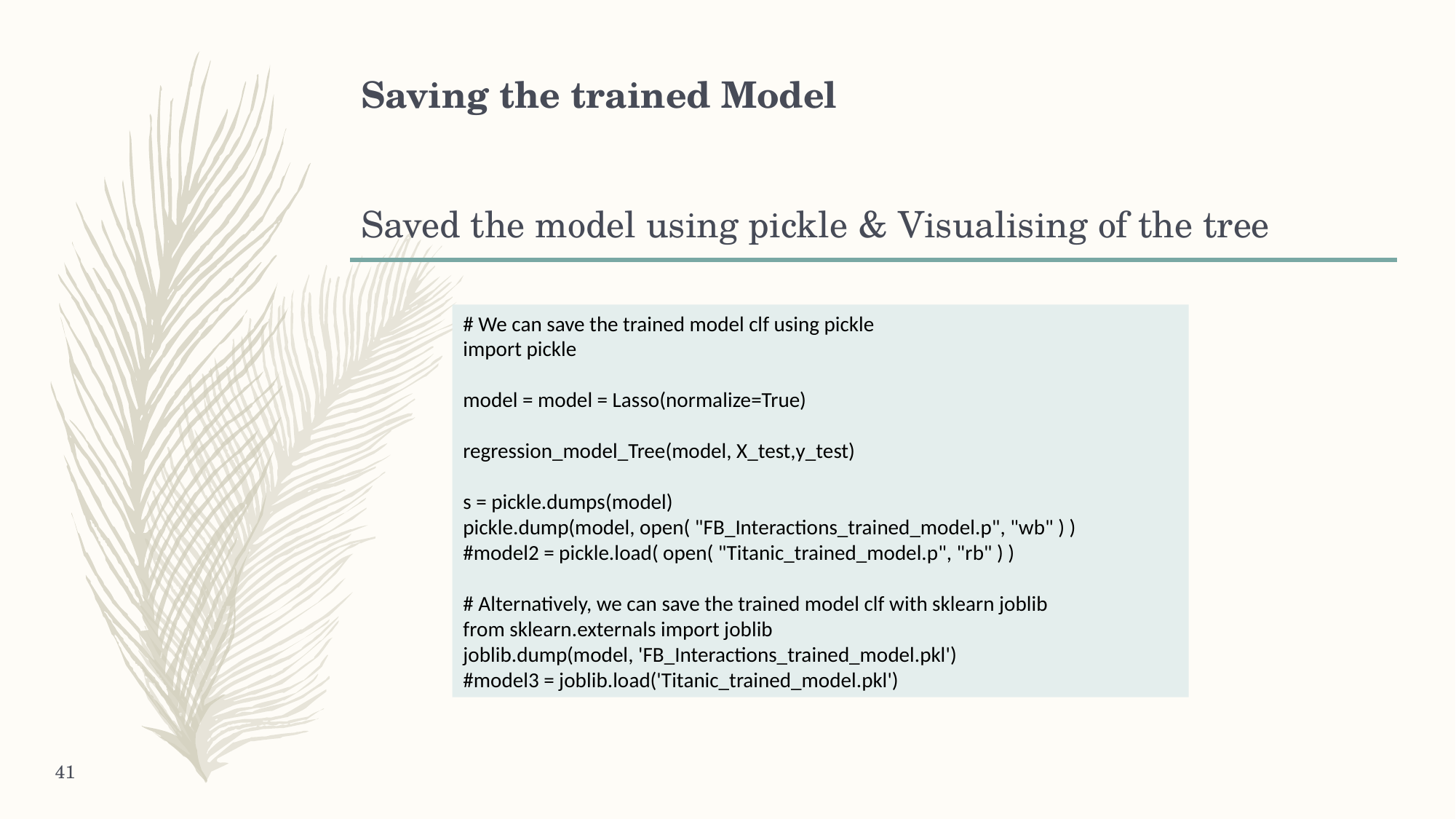

# Saving the trained Model Saved the model using pickle & Visualising of the tree
# We can save the trained model clf using pickle
import pickle

model = model = Lasso(normalize=True)

regression_model_Tree(model, X_test,y_test)

s = pickle.dumps(model)
pickle.dump(model, open( "FB_Interactions_trained_model.p", "wb" ) )
#model2 = pickle.load( open( "Titanic_trained_model.p", "rb" ) )

# Alternatively, we can save the trained model clf with sklearn joblib
from sklearn.externals import joblib
joblib.dump(model, 'FB_Interactions_trained_model.pkl')
#model3 = joblib.load('Titanic_trained_model.pkl')
41